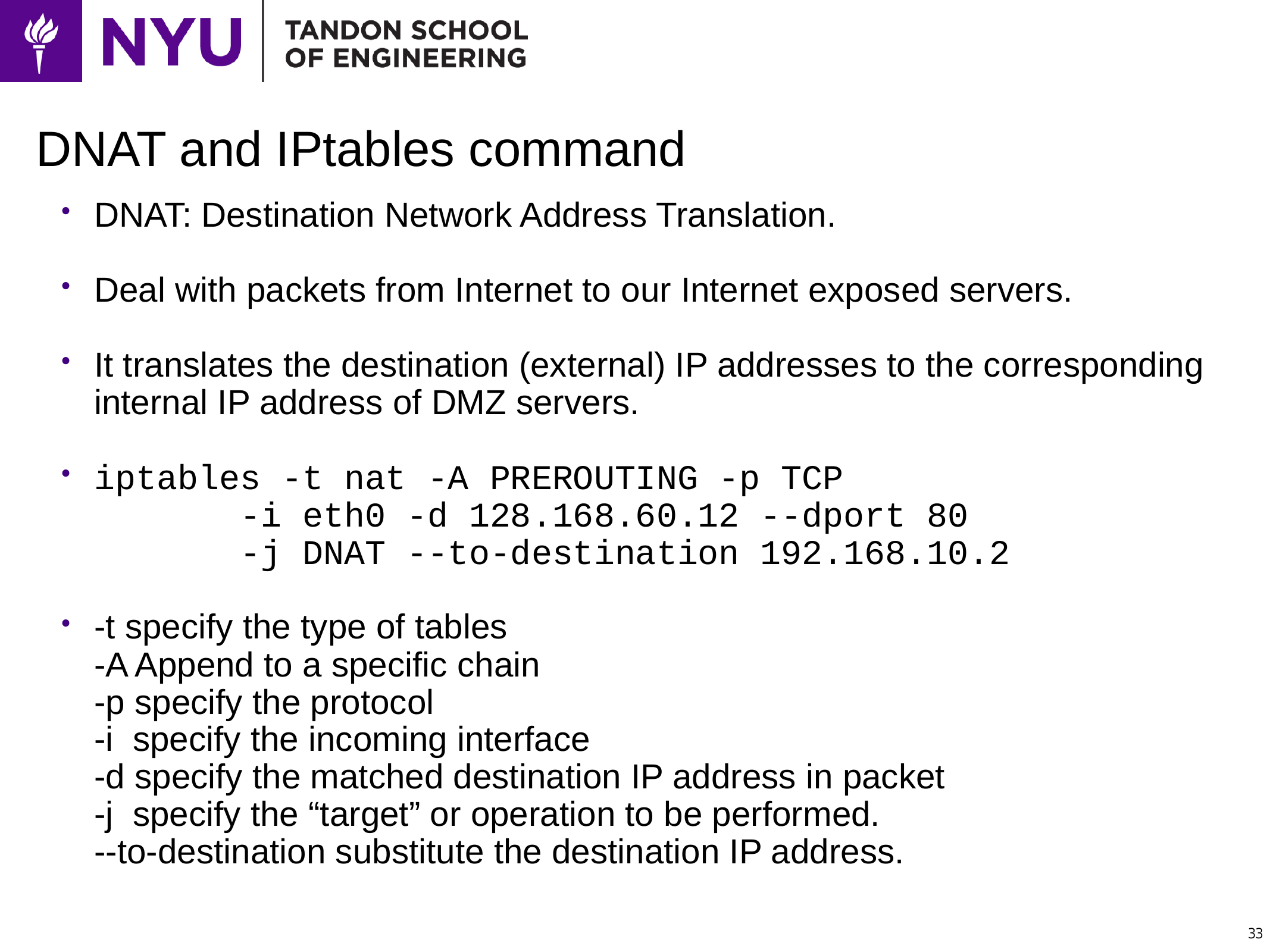

# DNAT and IPtables command
DNAT: Destination Network Address Translation.

Deal with packets from Internet to our Internet exposed servers.

It translates the destination (external) IP addresses to the corresponding internal IP address of DMZ servers.

iptables -t nat -A PREROUTING -p TCP
       -i eth0 -d 128.168.60.12 --dport 80
       -j DNAT --to-destination 192.168.10.2

-t specify the type of tables
-A Append to a specific chain
-p specify the protocol
-i  specify the incoming interface
-d specify the matched destination IP address in packet
-j  specify the “target” or operation to be performed.
--to-destination substitute the destination IP address.

33